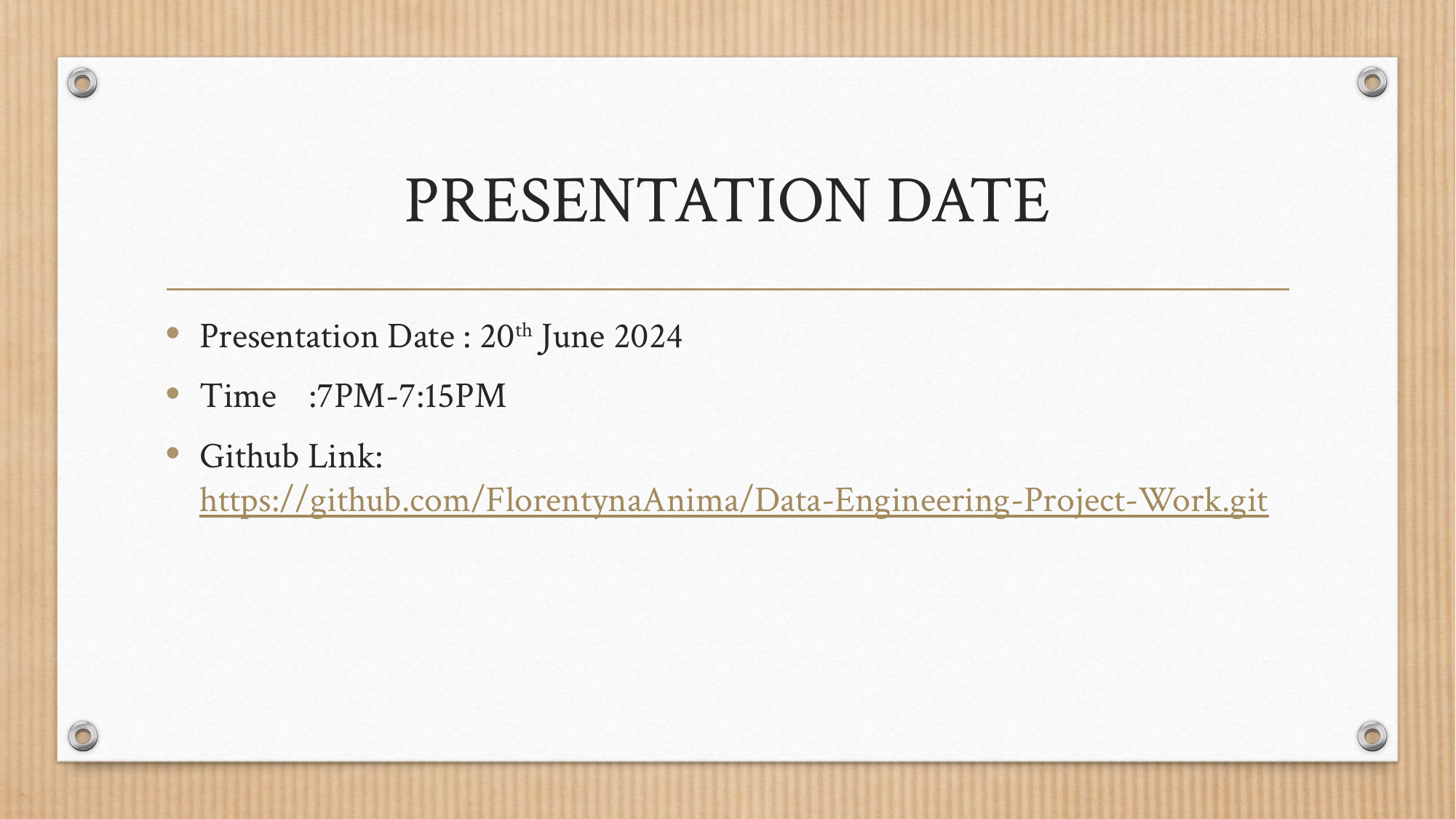

# PRESENTATION DATE
Presentation Date : 20th June 2024
Time	:7PM-7:15PM
Github Link: https://github.com/FlorentynaAnima/Data-Engineering-Project-Work.git